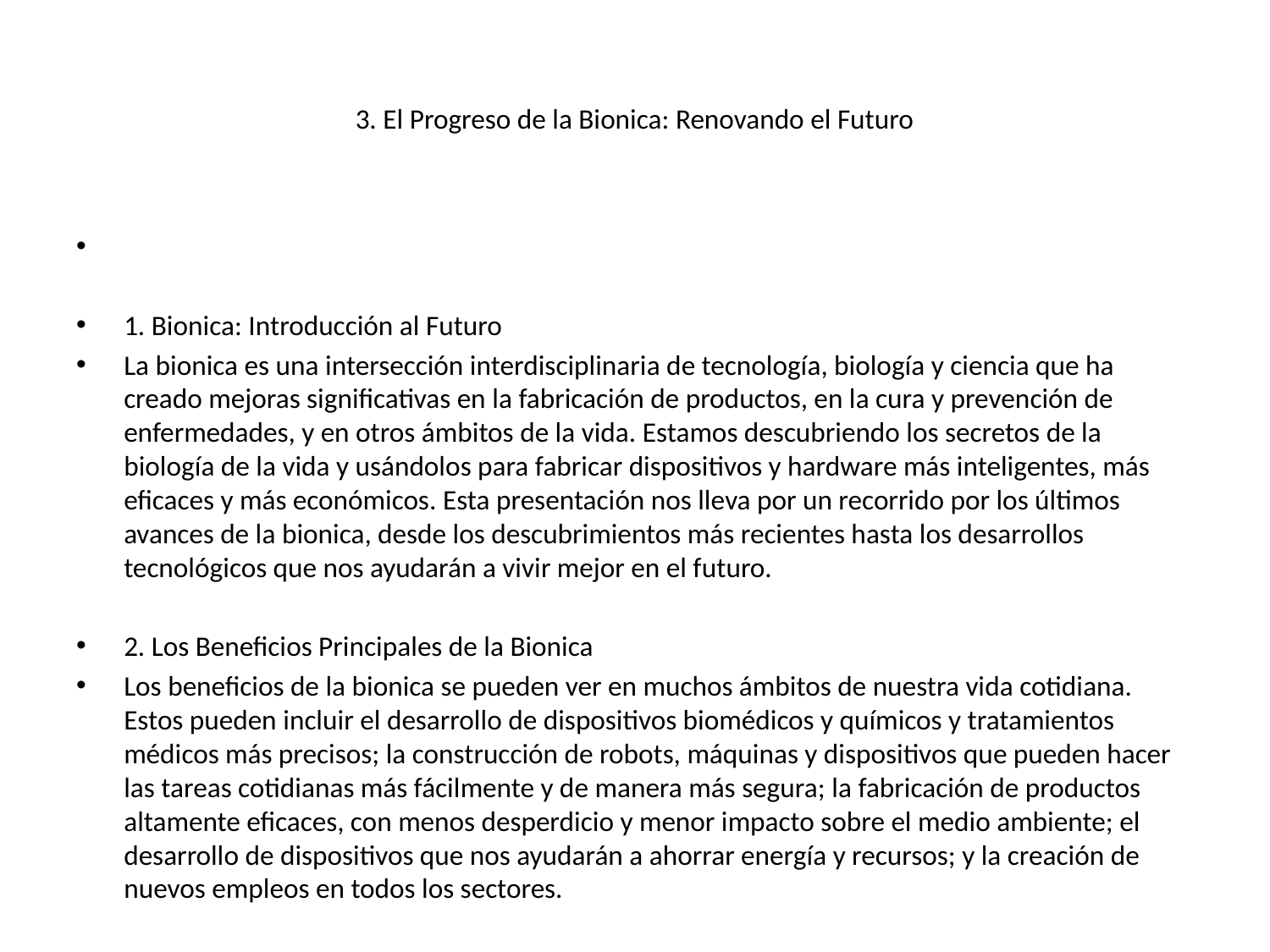

# 3. El Progreso de la Bionica: Renovando el Futuro

1. Bionica: Introducción al Futuro
La bionica es una intersección interdisciplinaria de tecnología, biología y ciencia que ha creado mejoras significativas en la fabricación de productos, en la cura y prevención de enfermedades, y en otros ámbitos de la vida. Estamos descubriendo los secretos de la biología de la vida y usándolos para fabricar dispositivos y hardware más inteligentes, más eficaces y más económicos. Esta presentación nos lleva por un recorrido por los últimos avances de la bionica, desde los descubrimientos más recientes hasta los desarrollos tecnológicos que nos ayudarán a vivir mejor en el futuro.

2. Los Beneficios Principales de la Bionica
Los beneficios de la bionica se pueden ver en muchos ámbitos de nuestra vida cotidiana. Estos pueden incluir el desarrollo de dispositivos biomédicos y químicos y tratamientos médicos más precisos; la construcción de robots, máquinas y dispositivos que pueden hacer las tareas cotidianas más fácilmente y de manera más segura; la fabricación de productos altamente eficaces, con menos desperdicio y menor impacto sobre el medio ambiente; el desarrollo de dispositivos que nos ayudarán a ahorrar energía y recursos; y la creación de nuevos empleos en todos los sectores.

3. El Progreso de la Bionica: Renovando el Futuro
La bionica está proporcionando nuevas formas de tratar enfermedades crónicas, mejorar la seguridad en el lugar de trabajo, asegurar el uso sostenible de los recursos y, lo más importante, cambiar la calidad de vida para todos. Estamos al borde de una revolución en la bionica, que nos permitirá acceder a niveles de conocimiento y control que nunca antes habíamos alcanzado. Esta presentación nos muestra el progreso de la bionica y cómo esta tecnología está cambiando el mundo para mejorar la salud, el bienestar y los empleos de las personas.